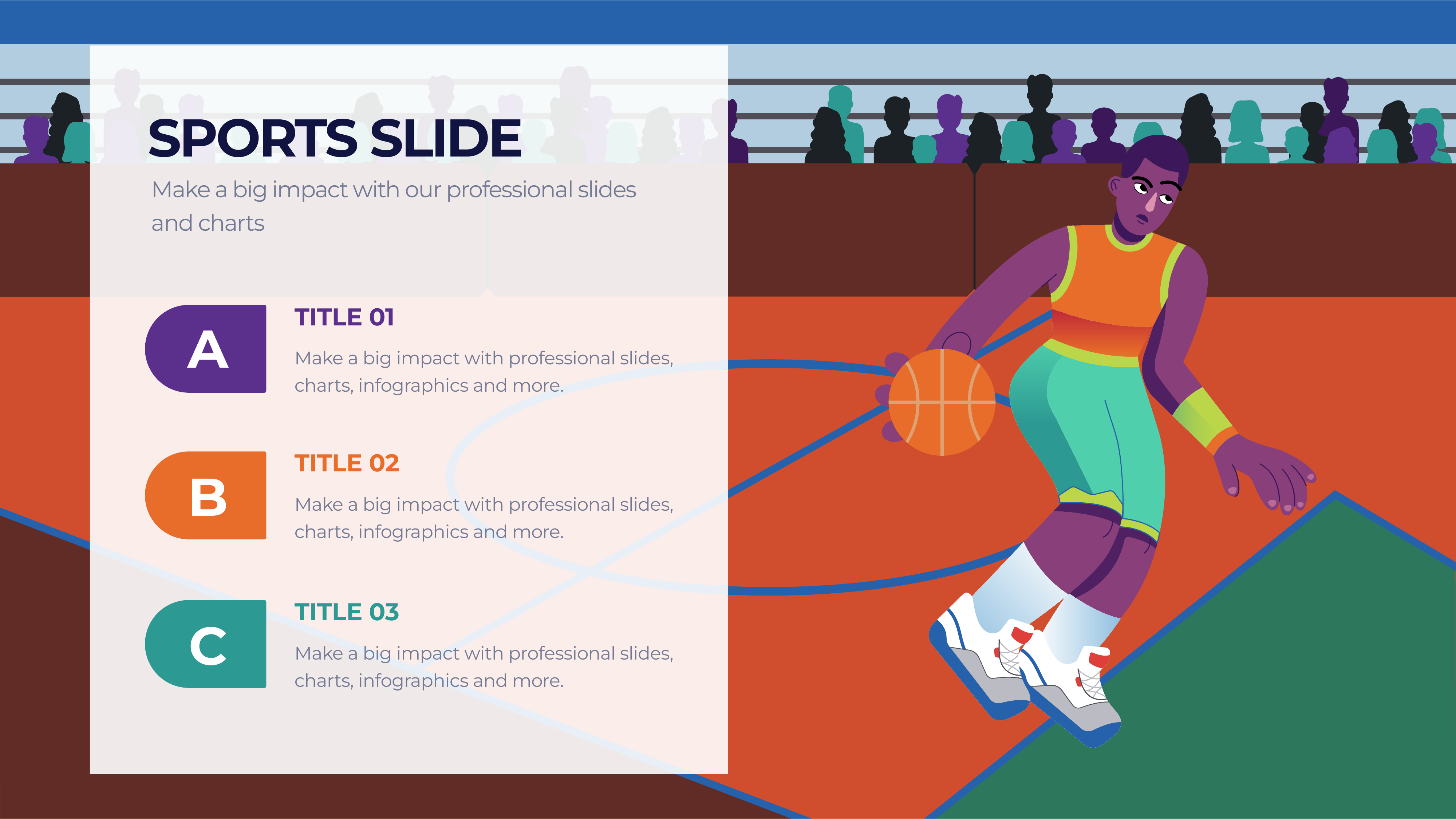

SPORTS SLIDE

Make a big impact with our professional slides and charts
TITLE 01

A
Make a big impact with professional slides, charts, infographics and more.
TITLE 02

B
Make a big impact with professional slides, charts, infographics and more.
TITLE 03

C
Make a big impact with professional slides, charts, infographics and more.